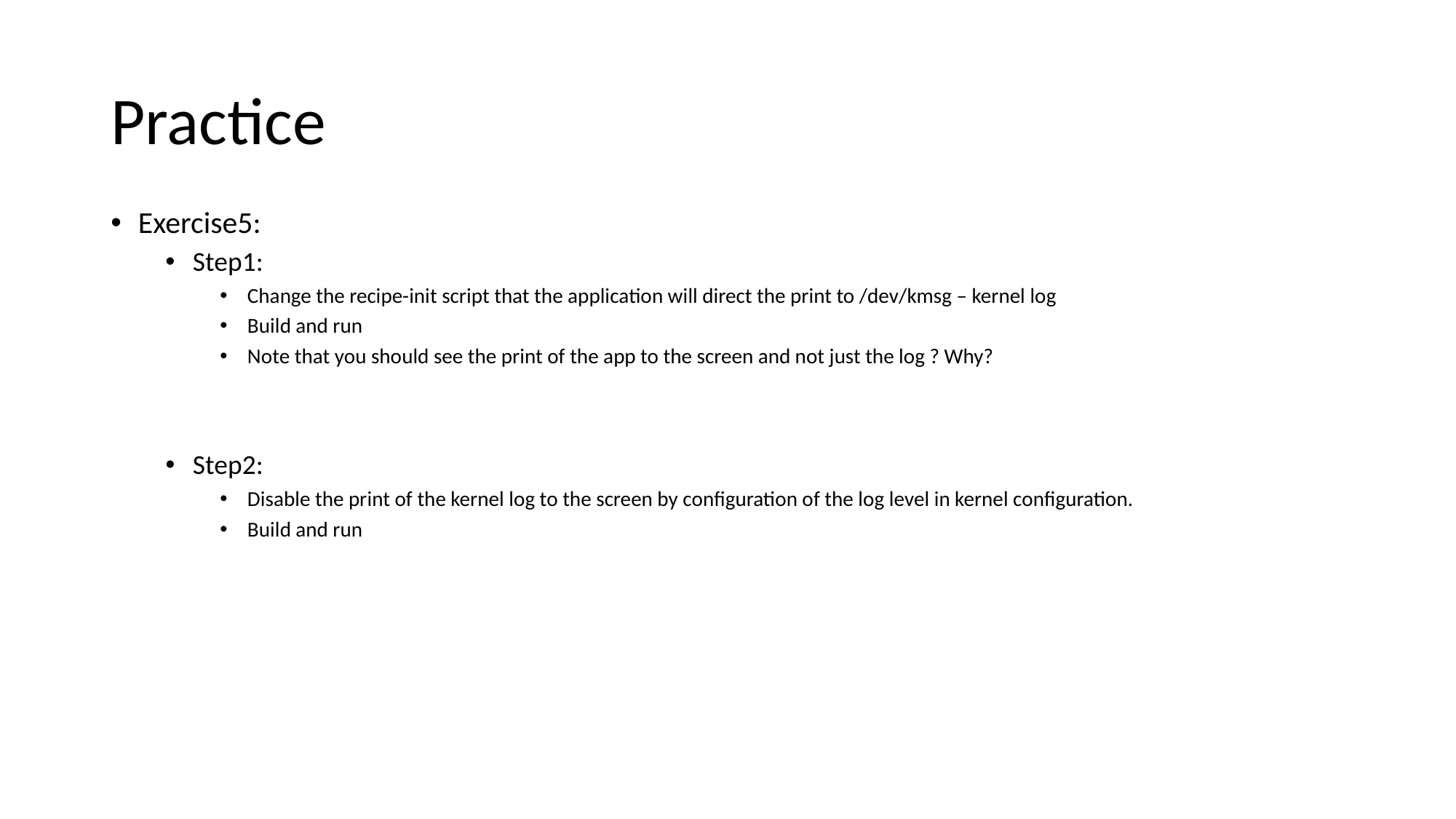

# Practice
Exercise5:
Step1:
Change the recipe-init script that the application will direct the print to /dev/kmsg – kernel log
Build and run
Note that you should see the print of the app to the screen and not just the log ? Why?

Step2:
Disable the print of the kernel log to the screen by configuration of the log level in kernel configuration.
Build and run